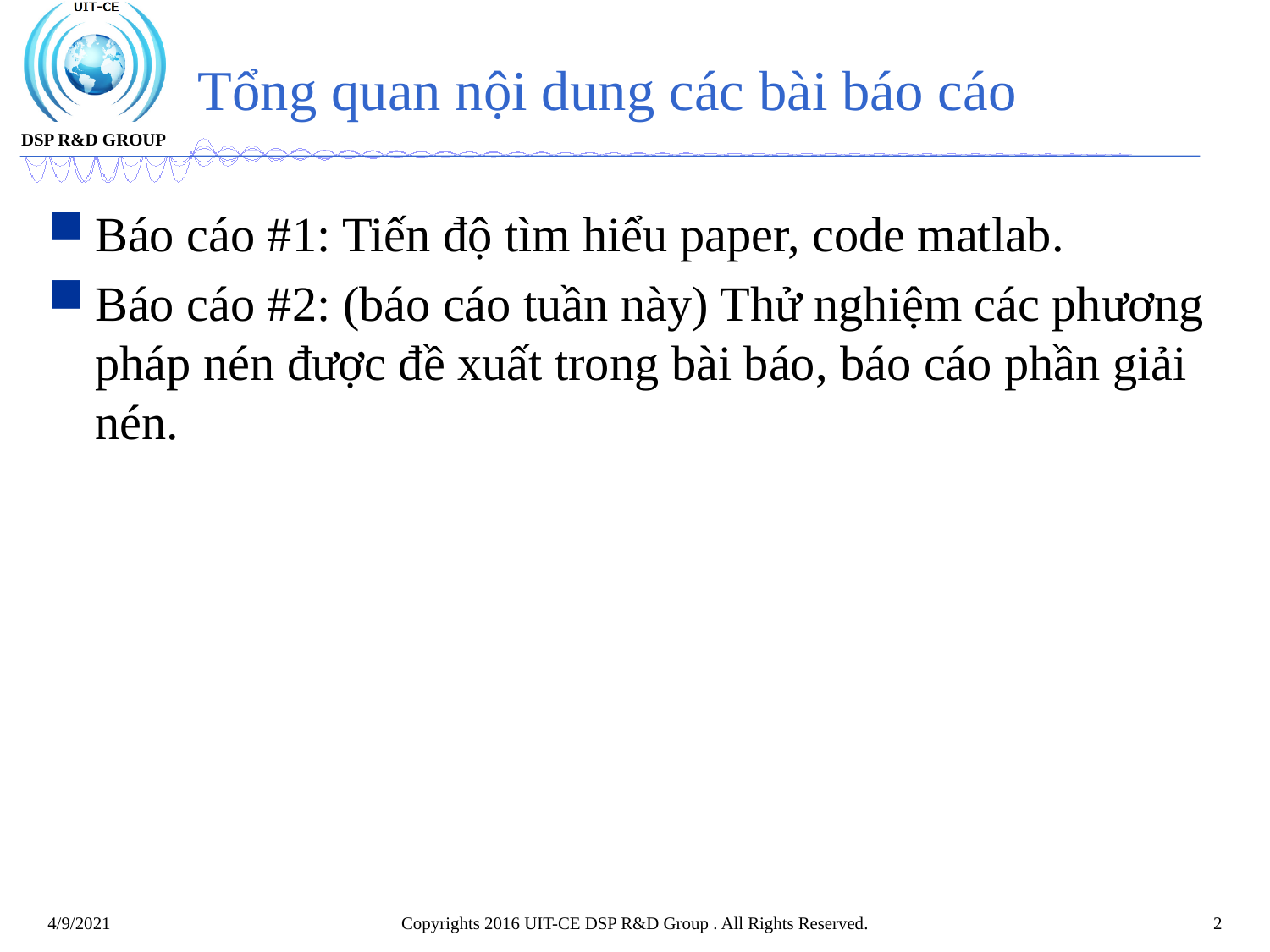

# Tổng quan nội dung các bài báo cáo
Báo cáo #1: Tiến độ tìm hiểu paper, code matlab.
Báo cáo #2: (báo cáo tuần này) Thử nghiệm các phương pháp nén được đề xuất trong bài báo, báo cáo phần giải nén.

Copyrights 2016 UIT-CE DSP R&D Group . All Rights Reserved.
2
4/9/2021